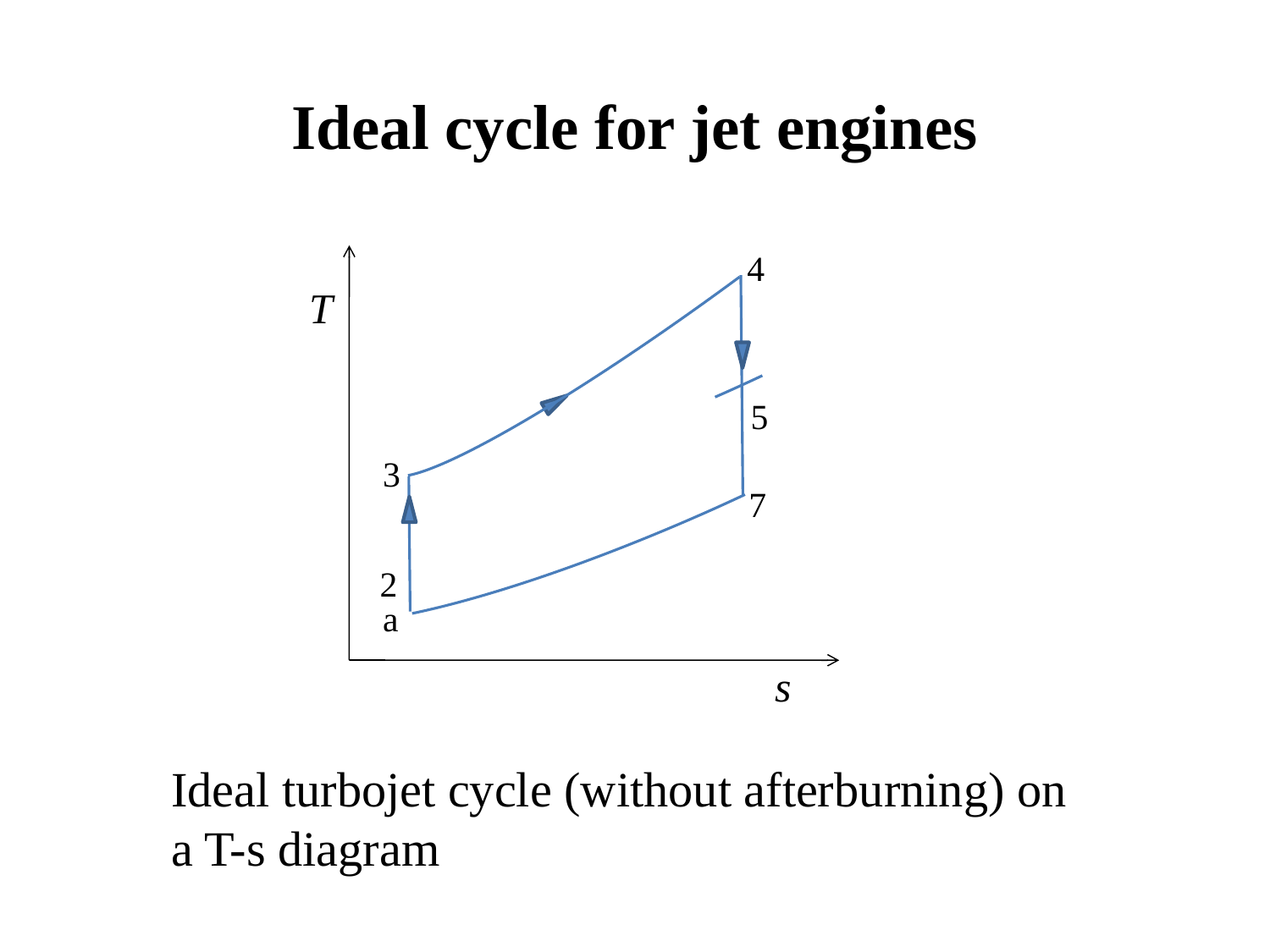

Ideal cycle for jet engines

4

T

5

3
7

2
a
s
Ideal turbojet cycle (without afterburning) on a T-s diagram